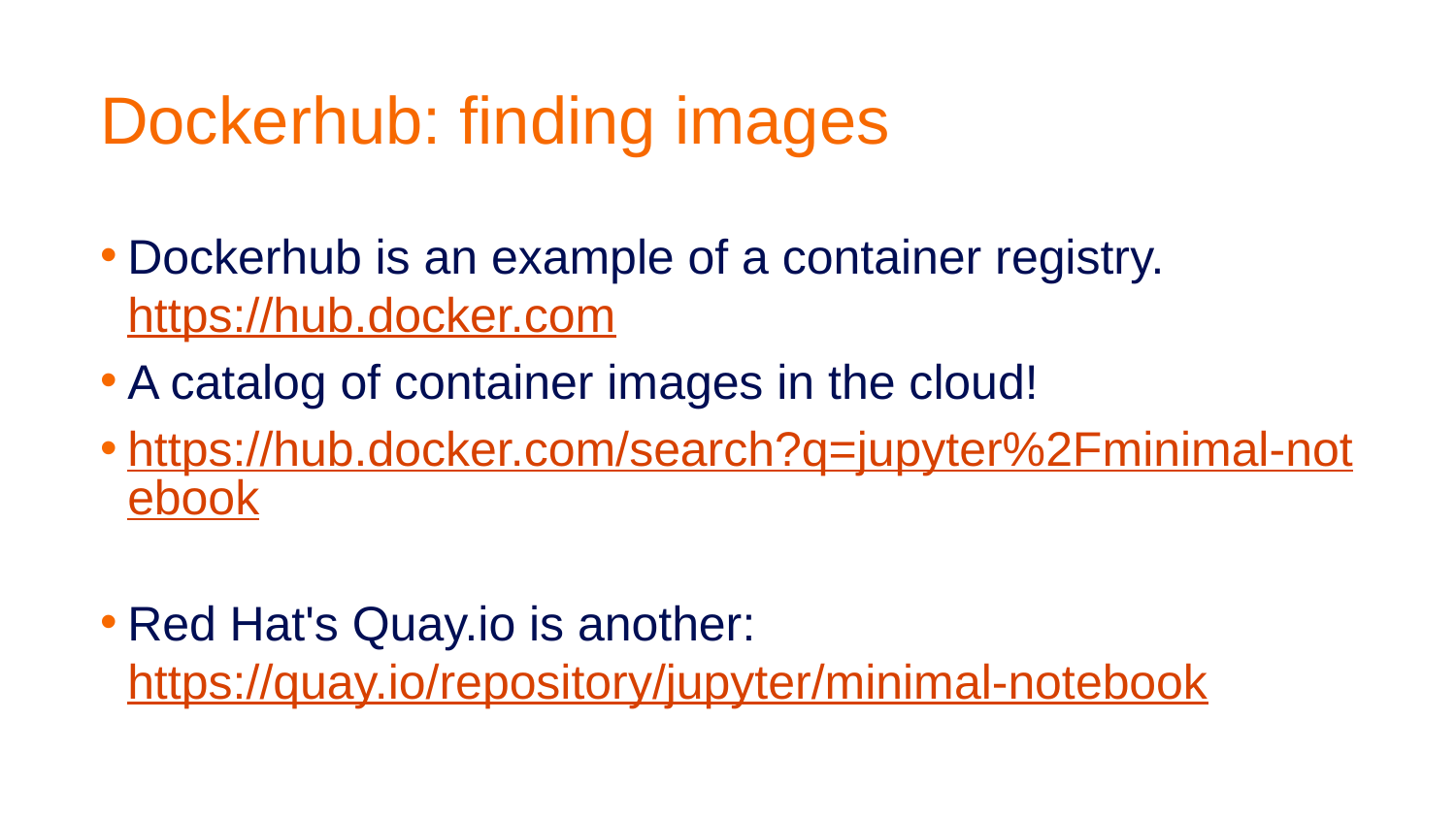

# Dockerhub: finding images
Dockerhub is an example of a container registry. https://hub.docker.com
A catalog of container images in the cloud!
https://hub.docker.com/search?q=jupyter%2Fminimal-notebook
Red Hat's Quay.io is another:
https://quay.io/repository/jupyter/minimal-notebook